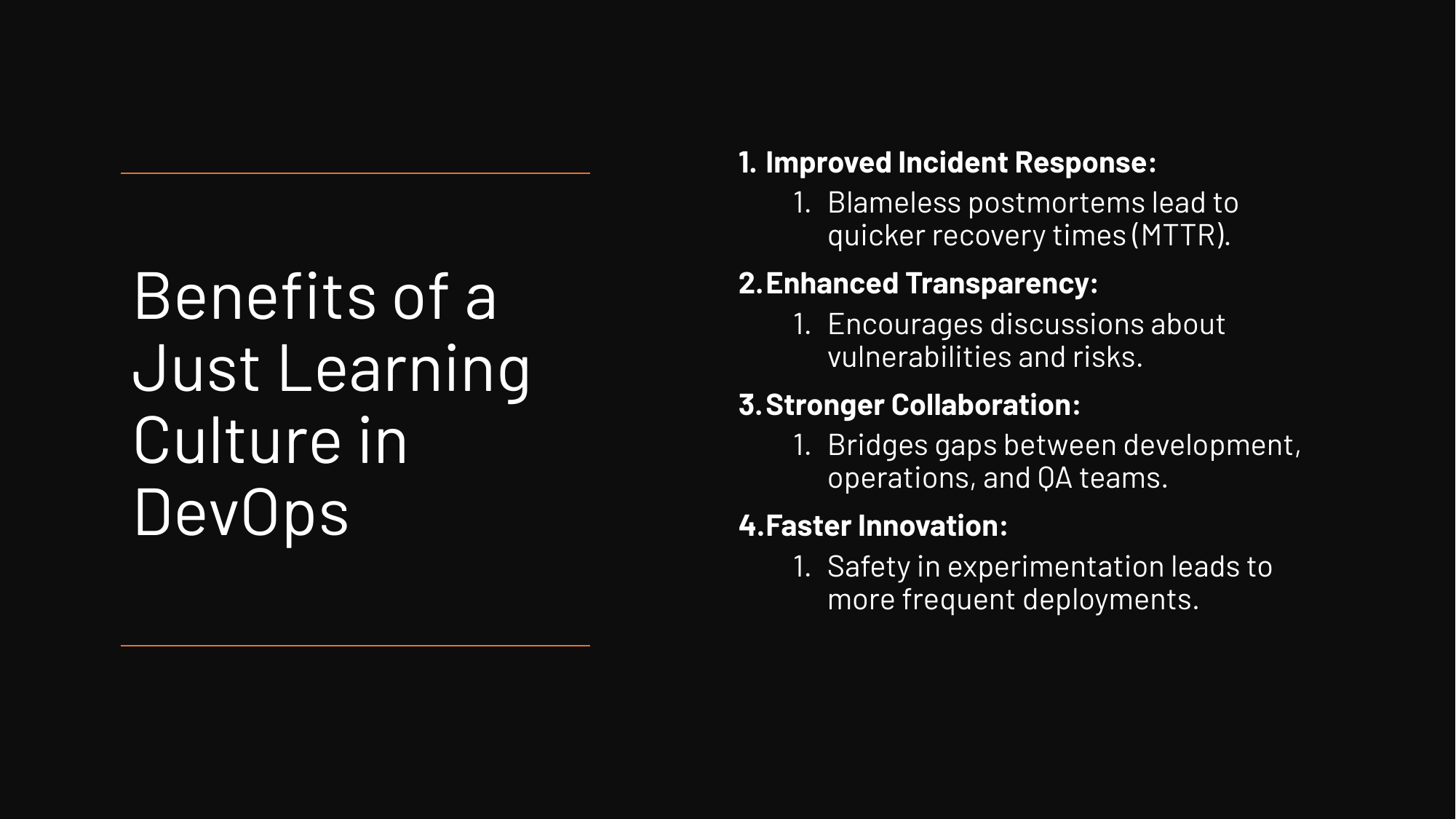

Improved Incident Response:
Blameless postmortems lead to quicker recovery times (MTTR).
Enhanced Transparency:
Encourages discussions about vulnerabilities and risks.
Stronger Collaboration:
Bridges gaps between development, operations, and QA teams.
Faster Innovation:
Safety in experimentation leads to more frequent deployments.

# Benefits of a Just Learning Culture in DevOps